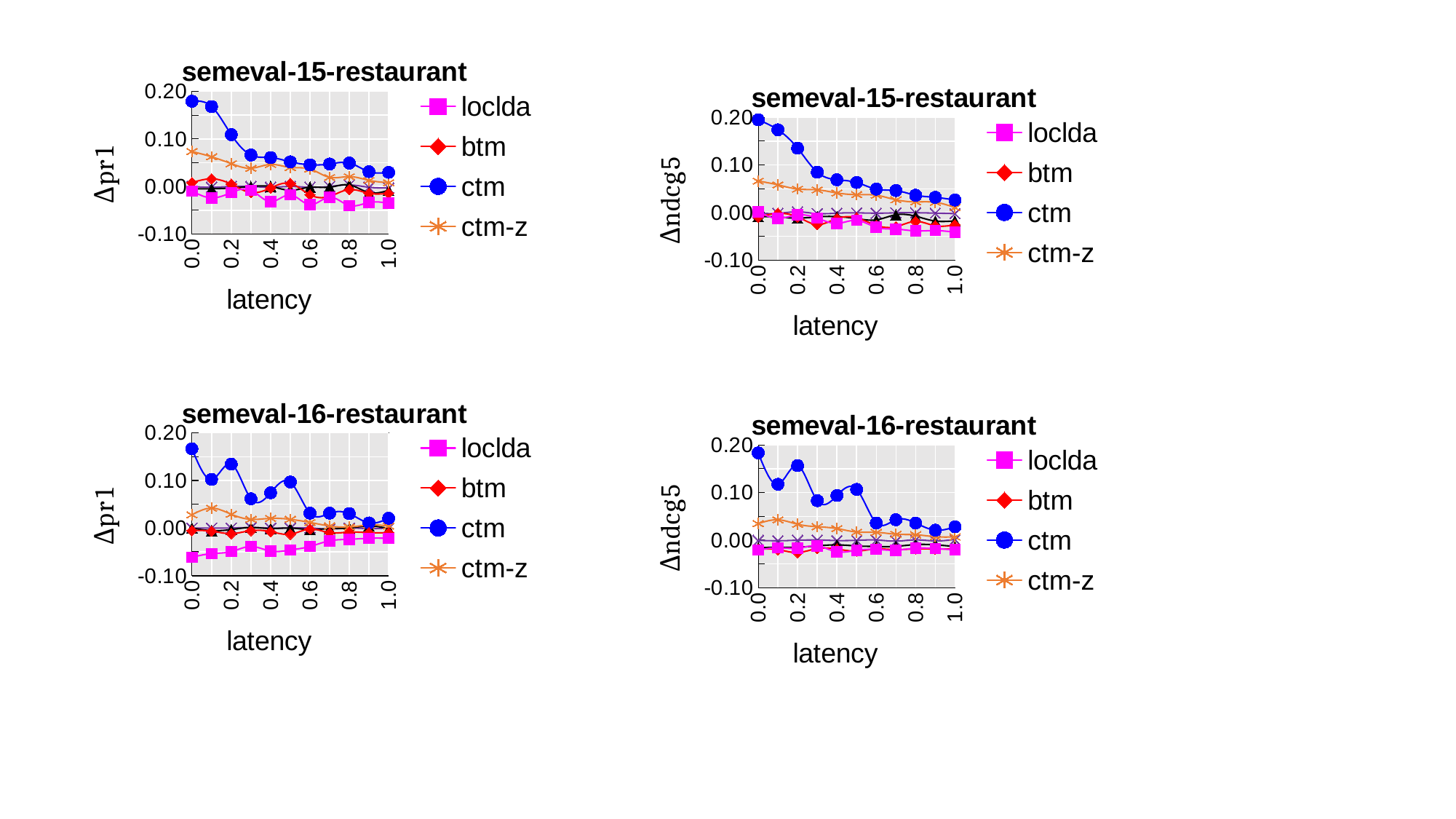

### Chart: semeval-15-restaurant

| Category | loclda | btm | ctm | ctm-z | neurallda | random |
|---|---|---|---|---|---|---|

### Chart: semeval-15-restaurant

| Category | loclda | btm | ctm | ctm-z | neurallda | random |
|---|---|---|---|---|---|---|

### Chart: semeval-16-restaurant

| Category | loclda | btm | ctm | ctm-z | neurallda | random |
|---|---|---|---|---|---|---|

### Chart: semeval-16-restaurant

| Category | loclda | btm | ctm | ctm-z | neurallda | random |
|---|---|---|---|---|---|---|